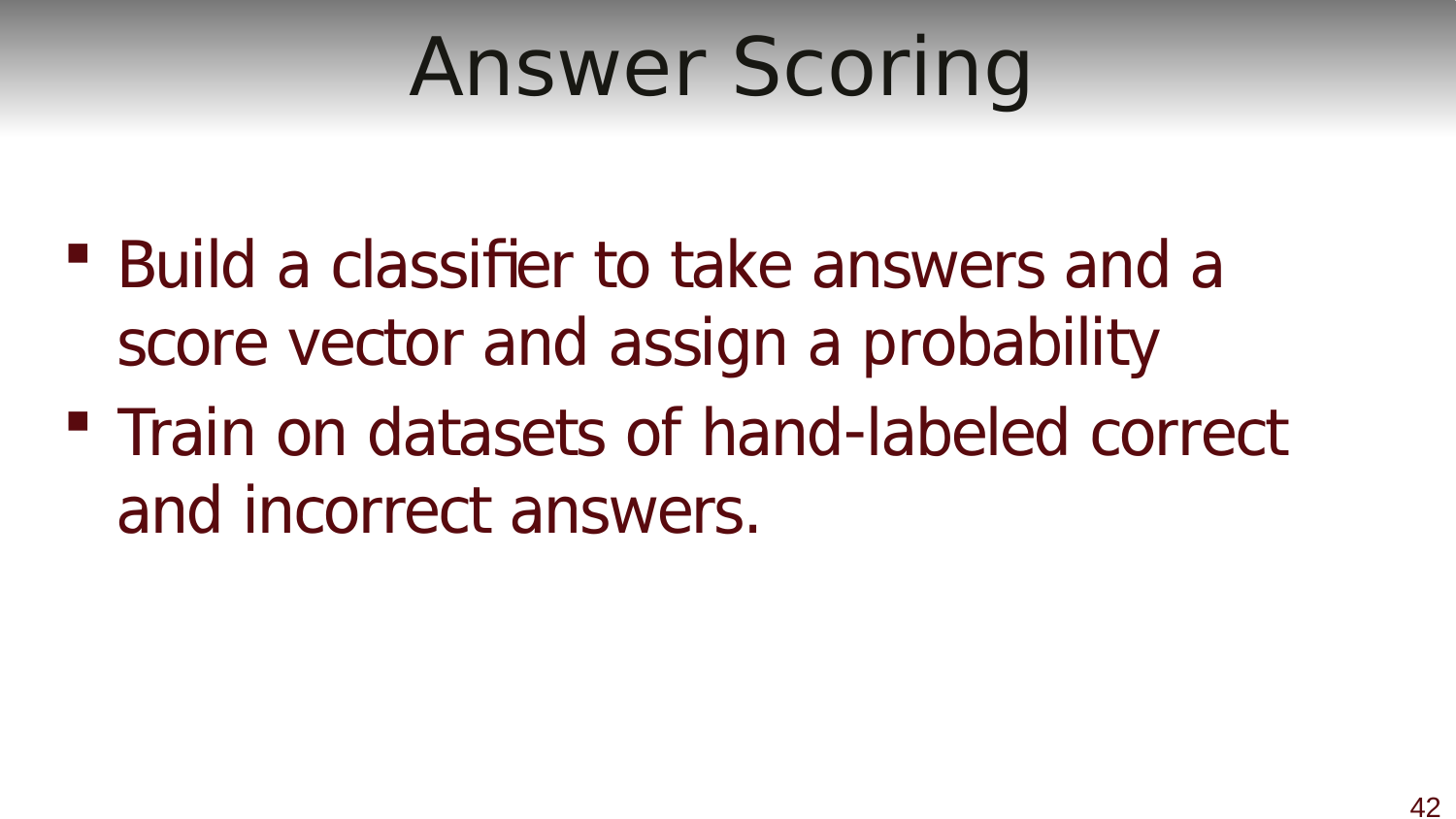

# Answer Scoring
Build a classifier to take answers and a score vector and assign a probability
Train on datasets of hand-labeled correct and incorrect answers.

42